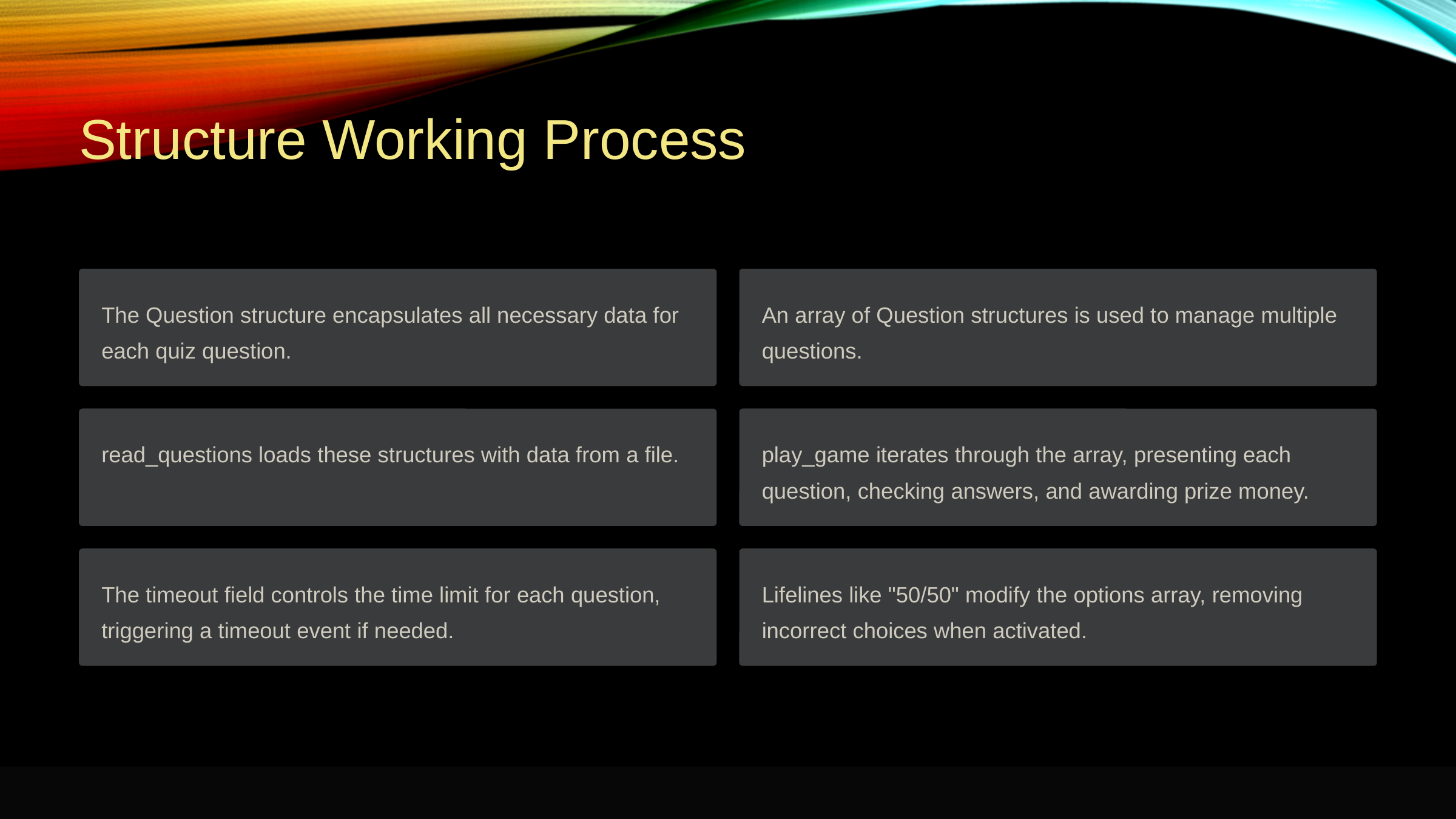

Structure Working Process

The Question structure encapsulates all necessary data for each quiz question.
An array of Question structures is used to manage multiple questions.

read_questions loads these structures with data from a file.
play_game iterates through the array, presenting each question, checking answers, and awarding prize money.

The timeout field controls the time limit for each question, triggering a timeout event if needed.
Lifelines like "50/50" modify the options array, removing incorrect choices when activated.